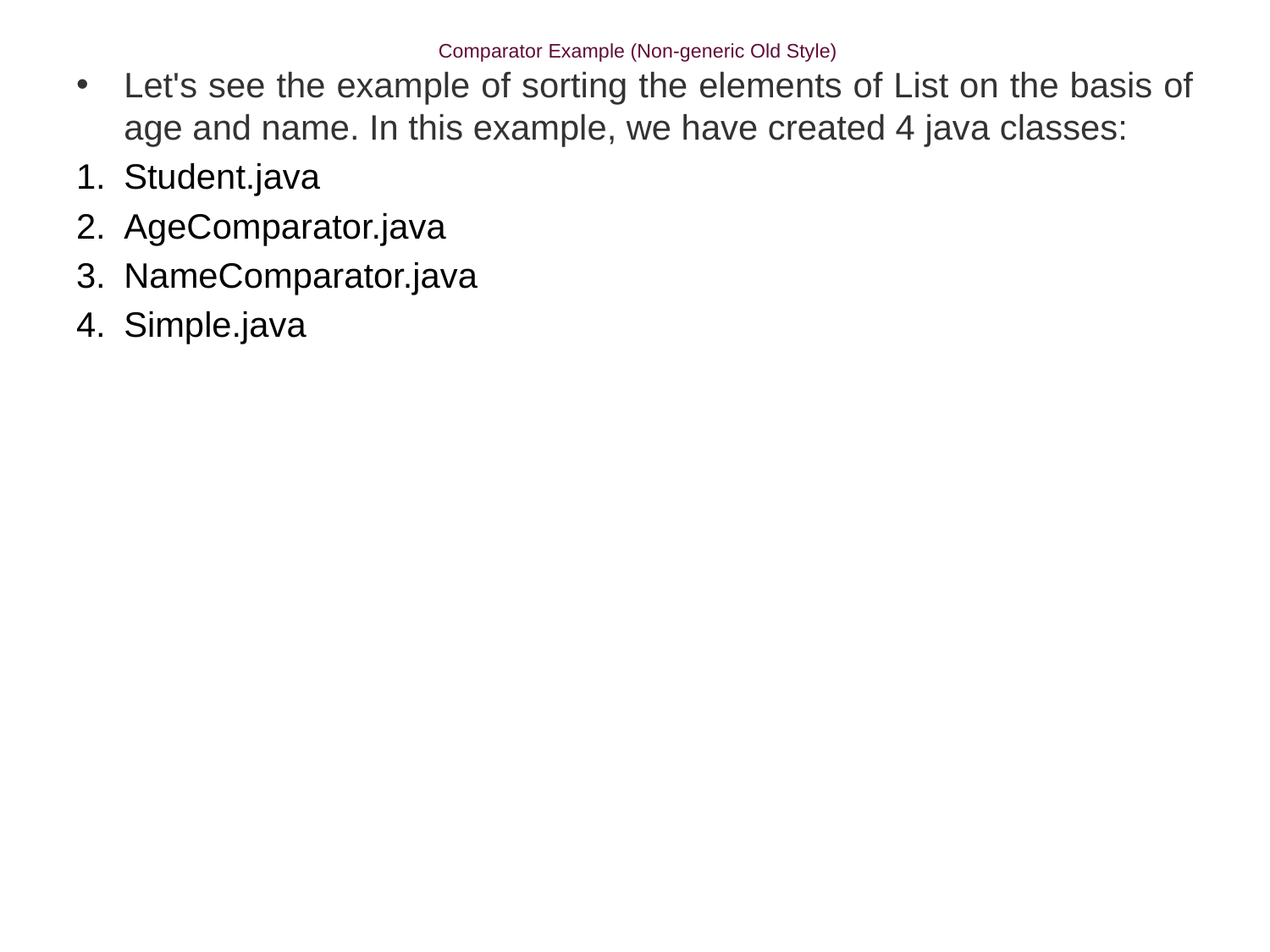

# Comparator Example (Non-generic Old Style)
Let's see the example of sorting the elements of List on the basis of age and name. In this example, we have created 4 java classes:
Student.java
AgeComparator.java
NameComparator.java
Simple.java